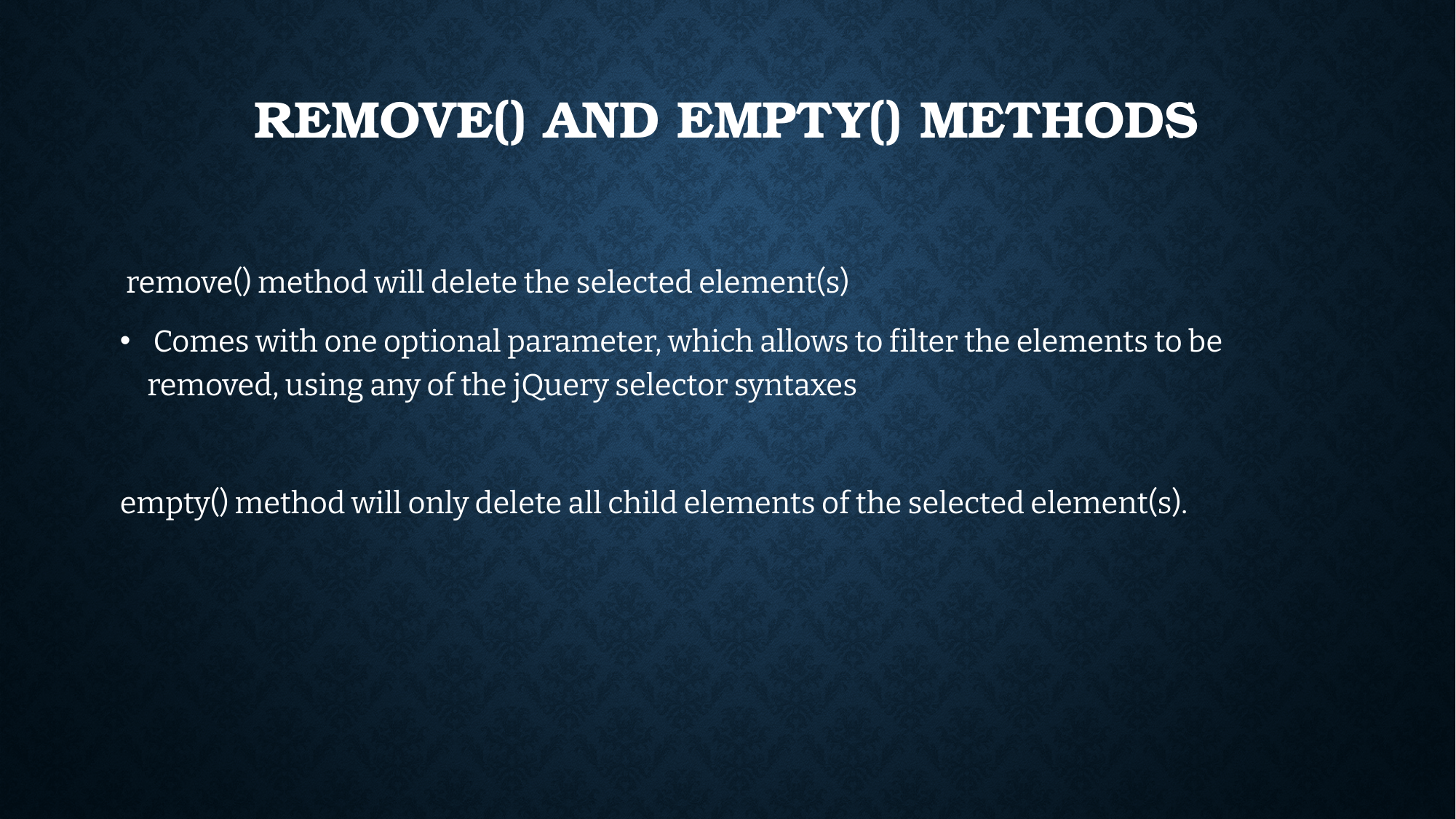

# remove() and empty() methods
 remove() method will delete the selected element(s)
 Comes with one optional parameter, which allows to filter the elements to be removed, using any of the jQuery selector syntaxes

empty() method will only delete all child elements of the selected element(s).